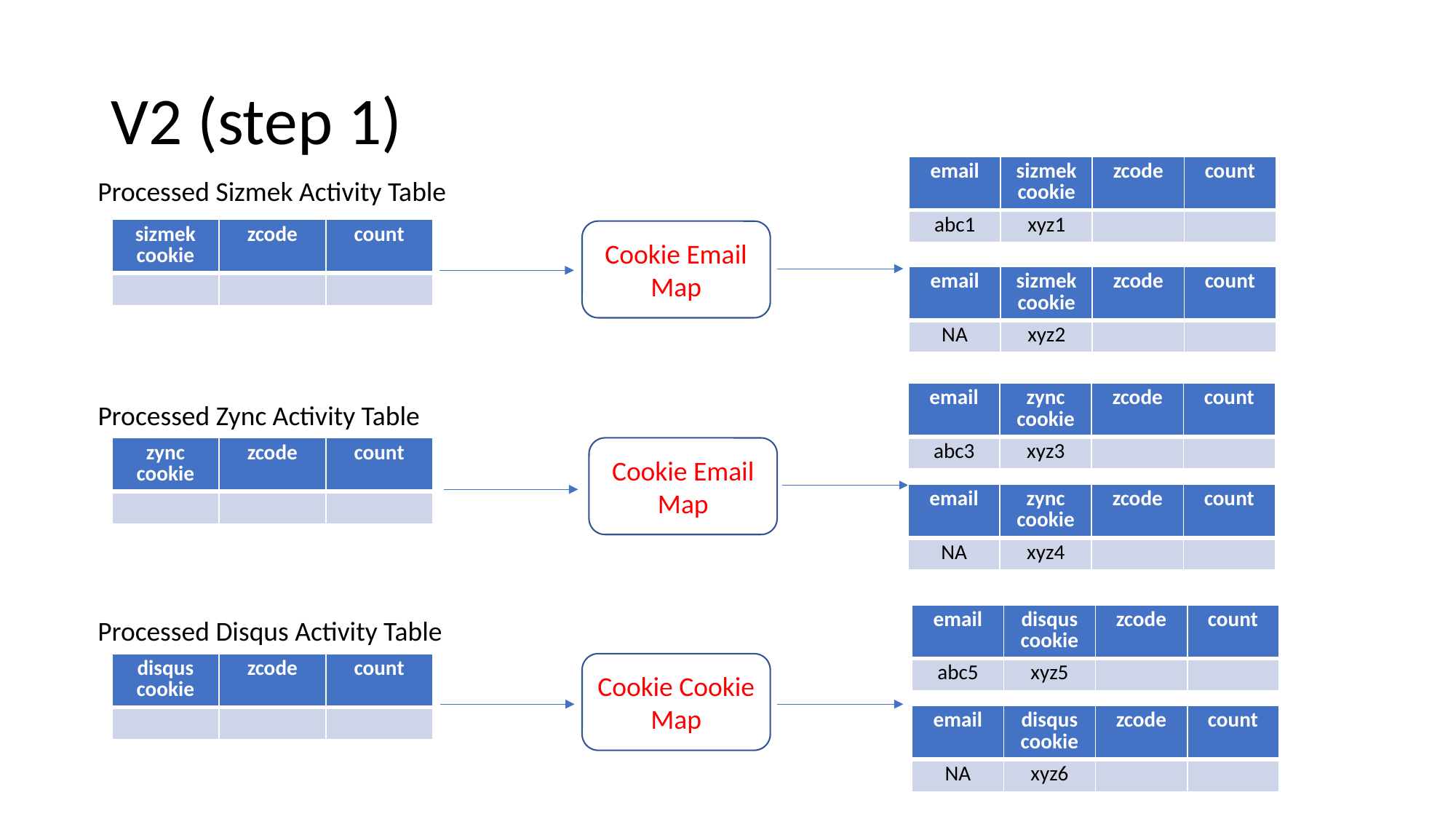

# V2 (step 1)
| email | sizmek cookie | zcode | count |
| --- | --- | --- | --- |
| abc1 | xyz1 |  |  |
Processed Sizmek Activity Table
| sizmek cookie | zcode | count |
| --- | --- | --- |
|  |  |  |
Cookie Email Map
| email | sizmek cookie | zcode | count |
| --- | --- | --- | --- |
| NA | xyz2 |  |  |
| email | zync cookie | zcode | count |
| --- | --- | --- | --- |
| abc3 | xyz3 |  |  |
Processed Zync Activity Table
Cookie Email Map
| zync cookie | zcode | count |
| --- | --- | --- |
|  |  |  |
| email | zync cookie | zcode | count |
| --- | --- | --- | --- |
| NA | xyz4 |  |  |
| email | disqus cookie | zcode | count |
| --- | --- | --- | --- |
| abc5 | xyz5 |  |  |
Processed Disqus Activity Table
| disqus cookie | zcode | count |
| --- | --- | --- |
|  |  |  |
Cookie Cookie Map
| email | disqus cookie | zcode | count |
| --- | --- | --- | --- |
| NA | xyz6 |  |  |